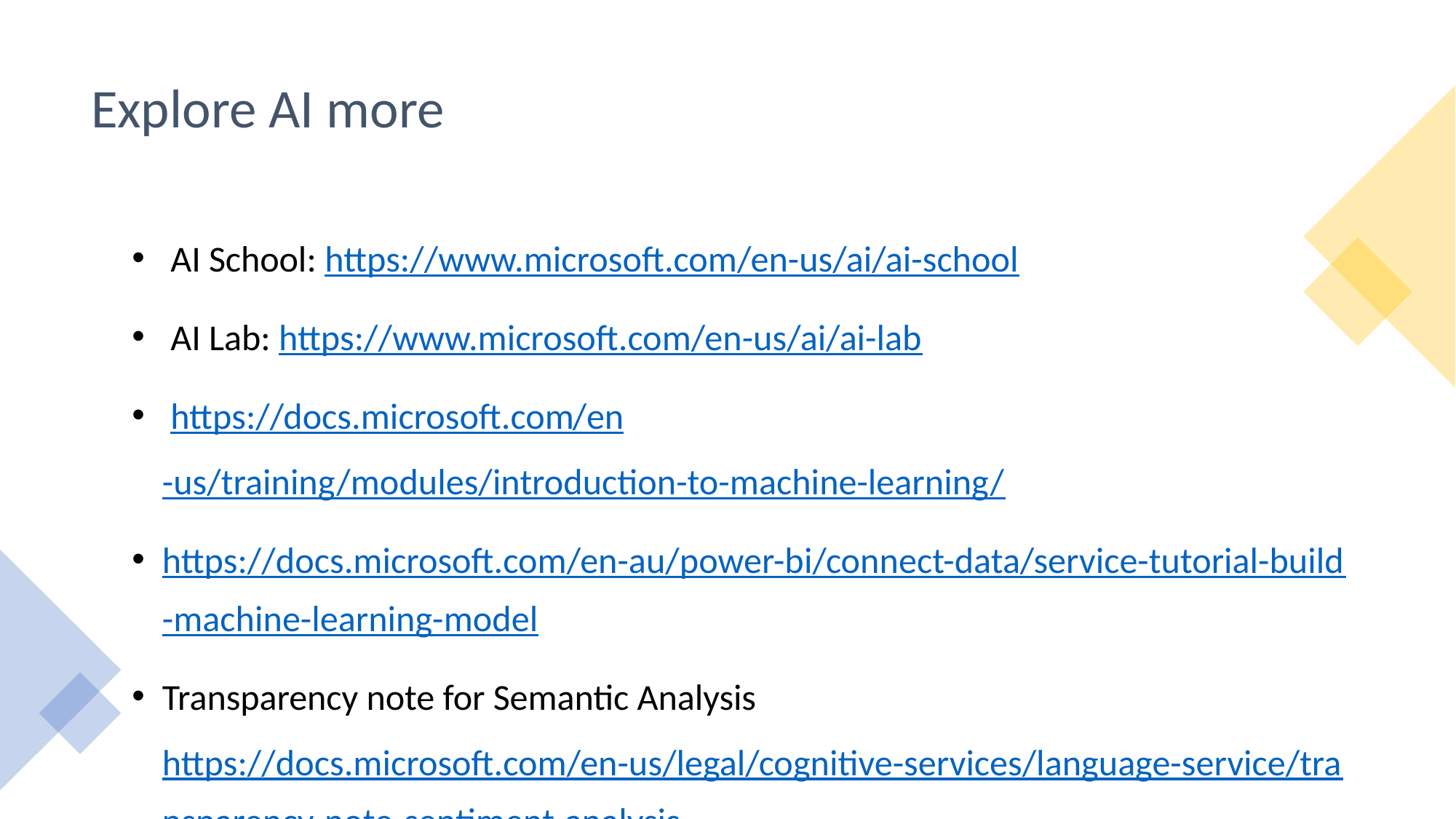

Explore AI more

 AI School: https://www.microsoft.com/en-us/ai/ai-school​
 AI Lab: https://www.microsoft.com/en-us/ai/ai-lab​
 https://docs.microsoft.com/en-us/training/modules/introduction-to-machine-learning/
https://docs.microsoft.com/en-au/power-bi/connect-data/service-tutorial-build-machine-learning-model
Transparency note for Semantic Analysis  https://docs.microsoft.com/en-us/legal/cognitive-services/language-service/transparency-note-sentiment-analysis